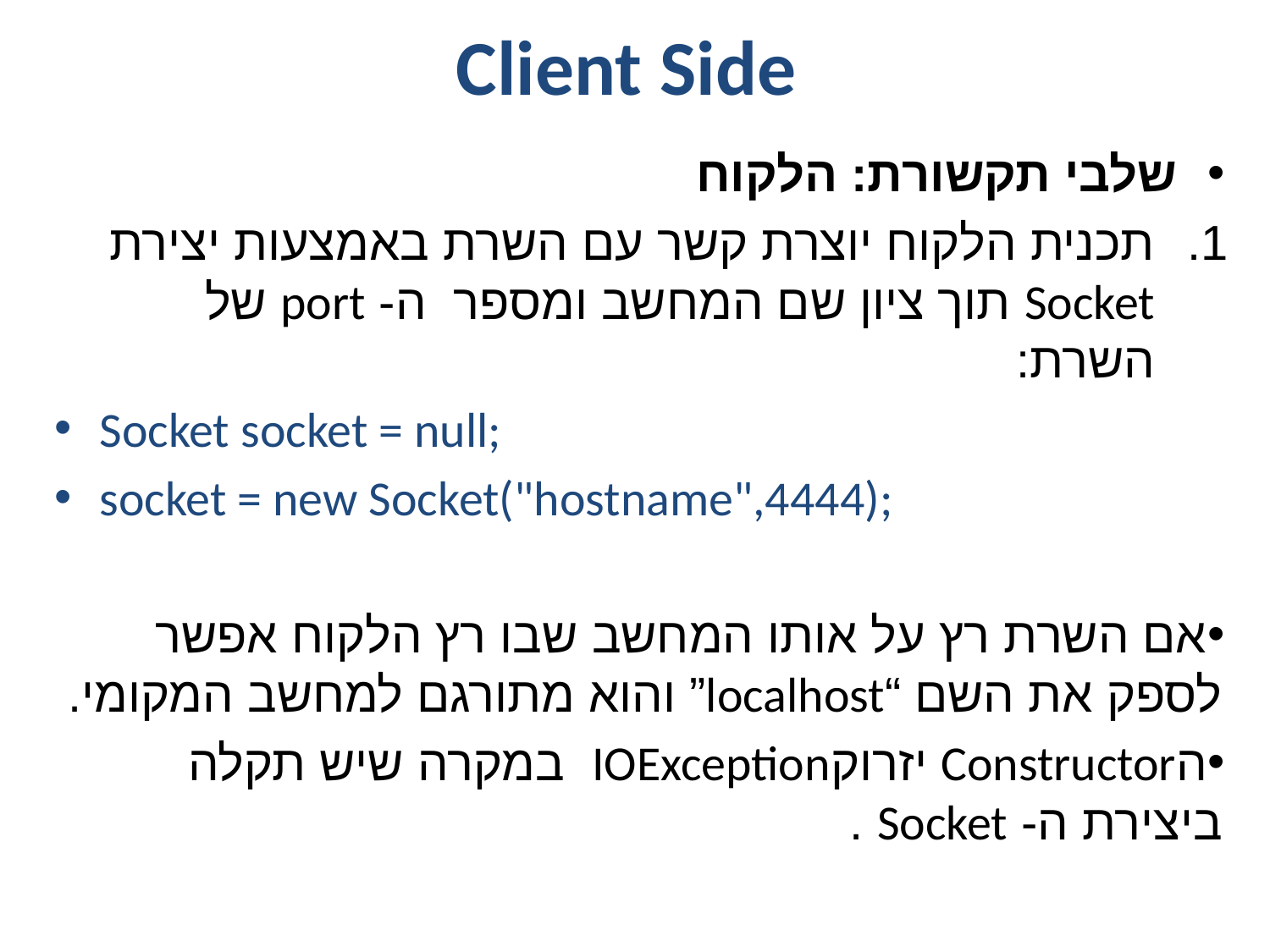

# Client Side
שלבי תקשורת: הלקוח
תכנית הלקוח יוצרת קשר עם השרת באמצעות יצירת Socket תוך ציון שם המחשב ומספר  ה- port של השרת:
Socket socket = null;
socket = new Socket("hostname",4444);

אם השרת רץ על אותו המחשב שבו רץ הלקוח אפשר לספק את השם “localhost” והוא מתורגם למחשב המקומי.
הConstructor יזרוקIOException  במקרה שיש תקלה ביצירת ה- Socket .